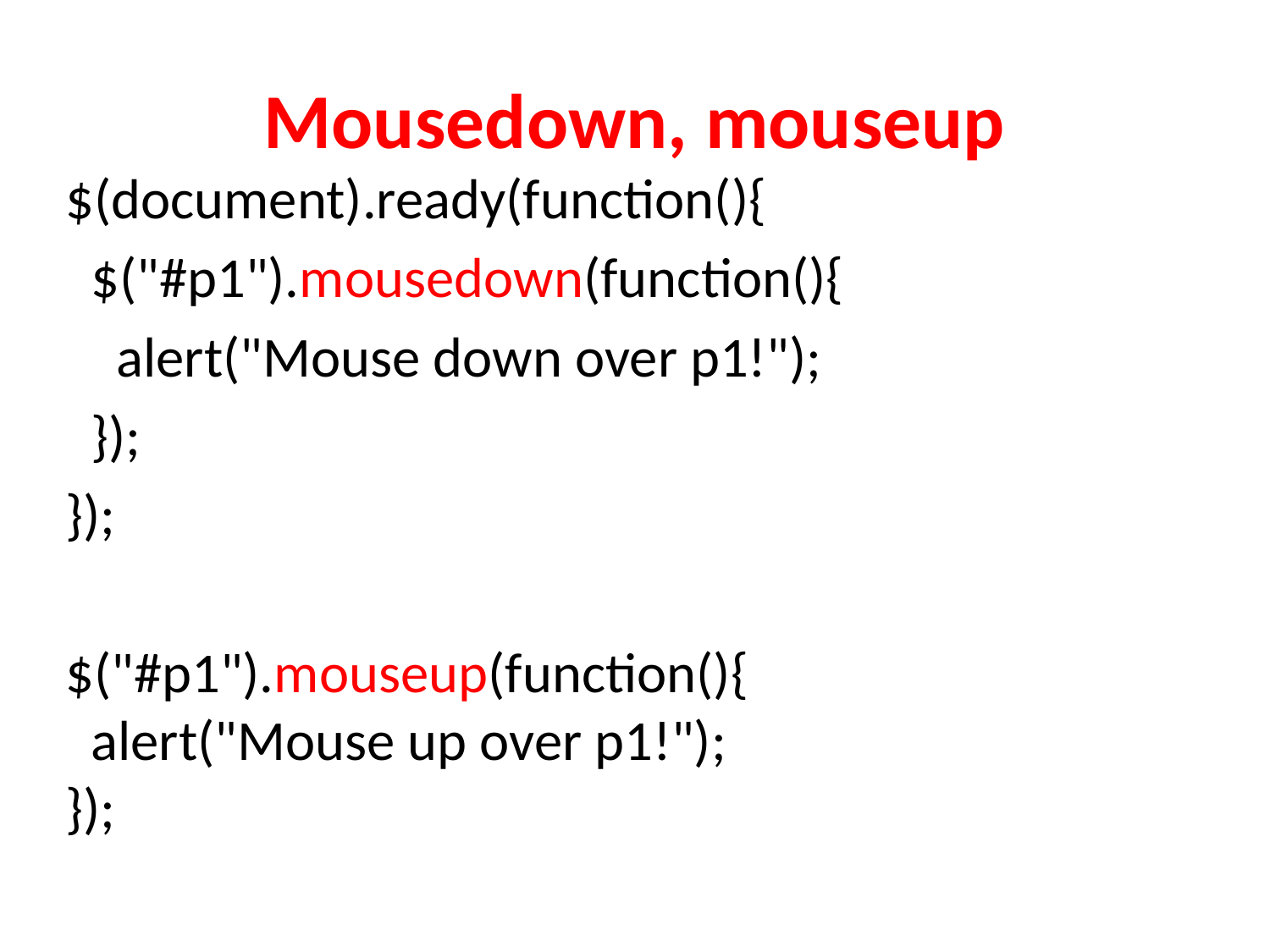

# Mousedown, mouseup
$(document).ready(function(){
  $("#p1").mousedown(function(){
    alert("Mouse down over p1!");
  });
});

$("#p1").mouseup(function(){
  alert("Mouse up over p1!");
});